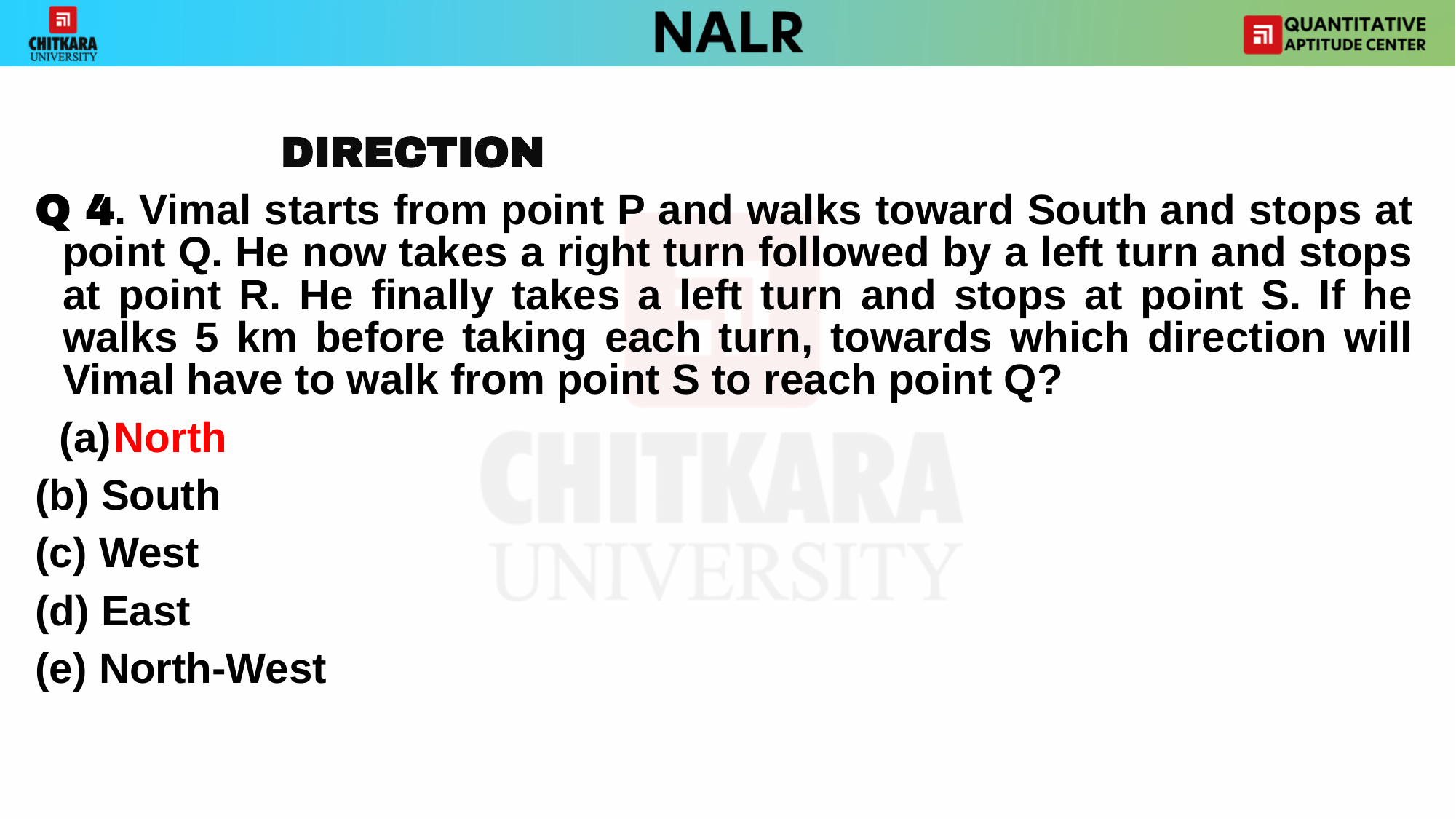

DIRECTION
Q 4. Vimal starts from point P and walks toward South and stops at point Q. He now takes a right turn followed by a left turn and stops at point R. He finally takes a left turn and stops at point S. If he walks 5 km before taking each turn, towards which direction will Vimal have to walk from point S to reach point Q?
North
(b) South
(c) West
(d) East
(e) North-West